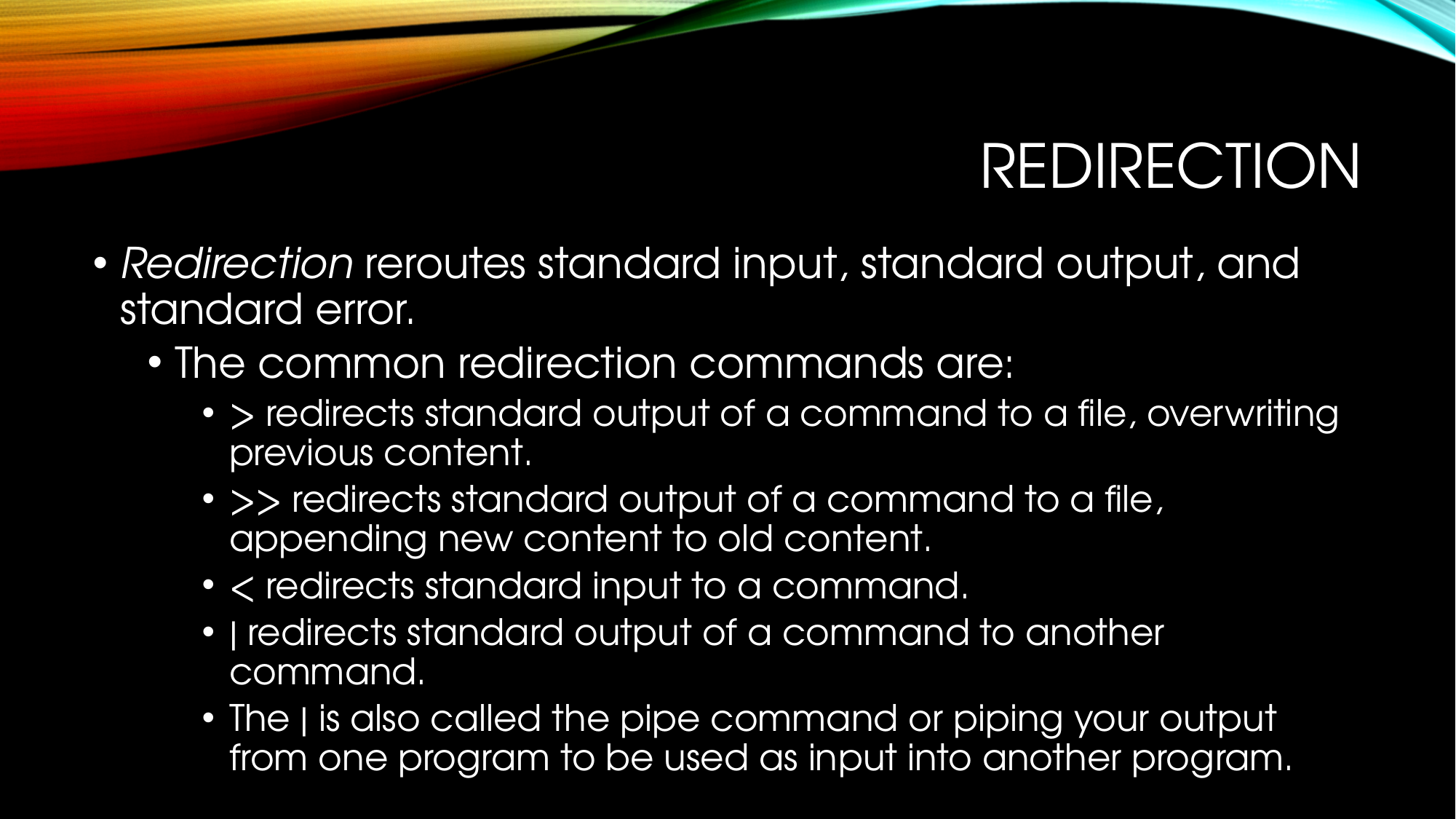

# Redirection
Redirection reroutes standard input, standard output, and standard error.
The common redirection commands are:
> redirects standard output of a command to a file, overwriting previous content.
>> redirects standard output of a command to a file, appending new content to old content.
< redirects standard input to a command.
| redirects standard output of a command to another command.
The | is also called the pipe command or piping your output from one program to be used as input into another program.